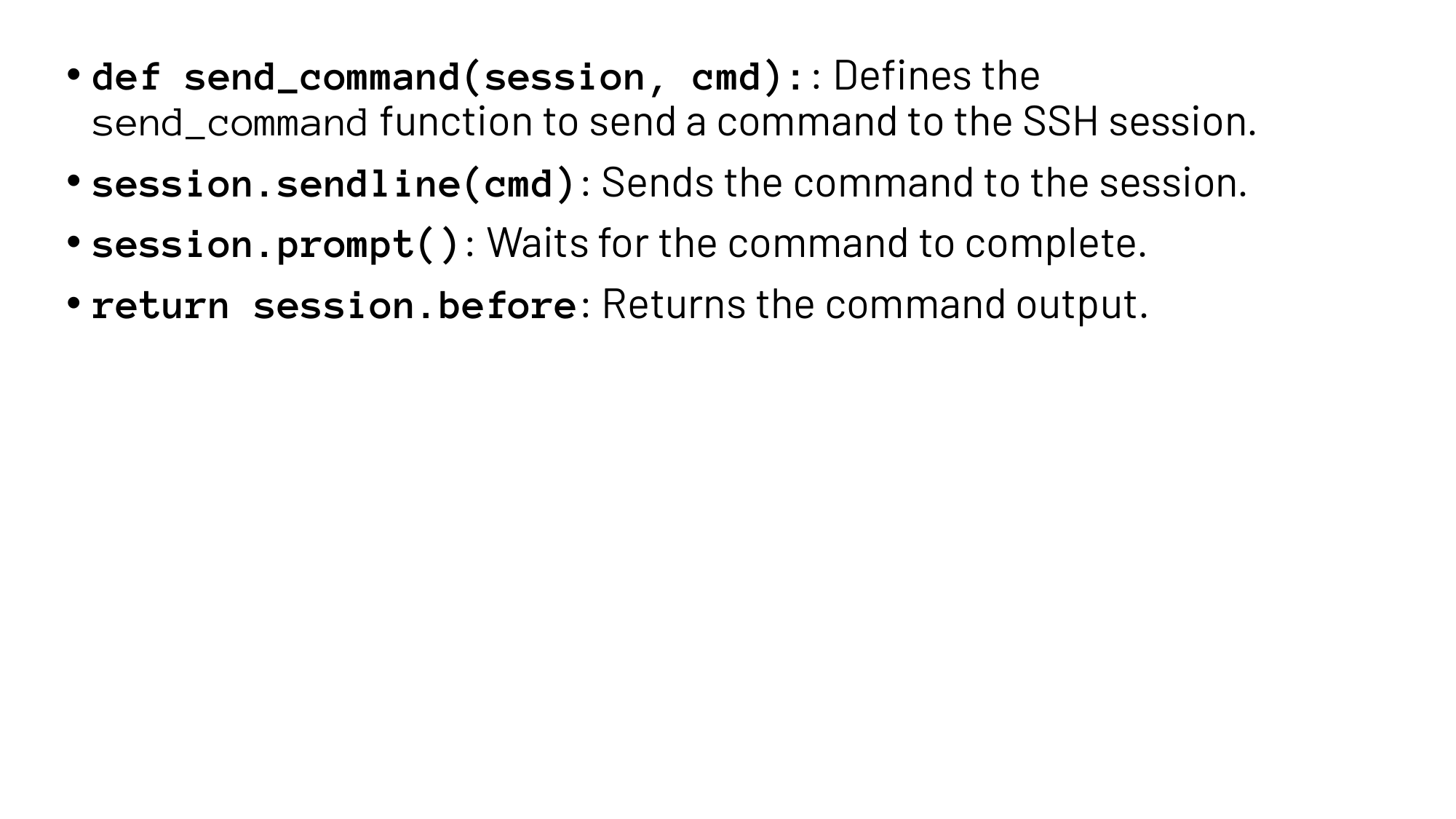

def send_command(session, cmd):: Defines the send_command function to send a command to the SSH session.
session.sendline(cmd): Sends the command to the session.
session.prompt(): Waits for the command to complete.
return session.before: Returns the command output.